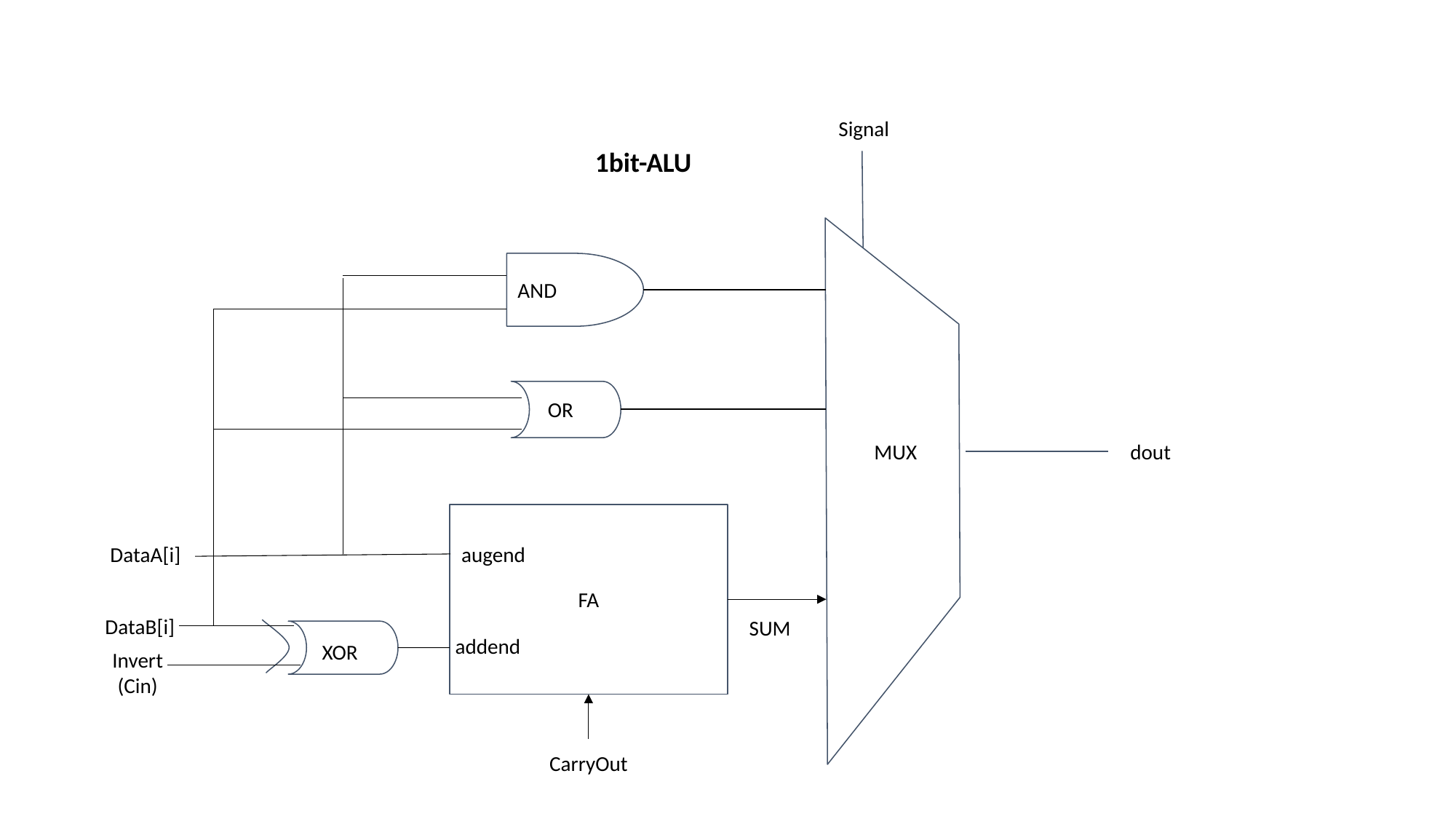

Signal
1bit-ALU
AND

OR
MUX
dout
FA
augend
DataA[i]
DataB[i]
SUM

addend
XOR
Invert
(Cin)
CarryOut